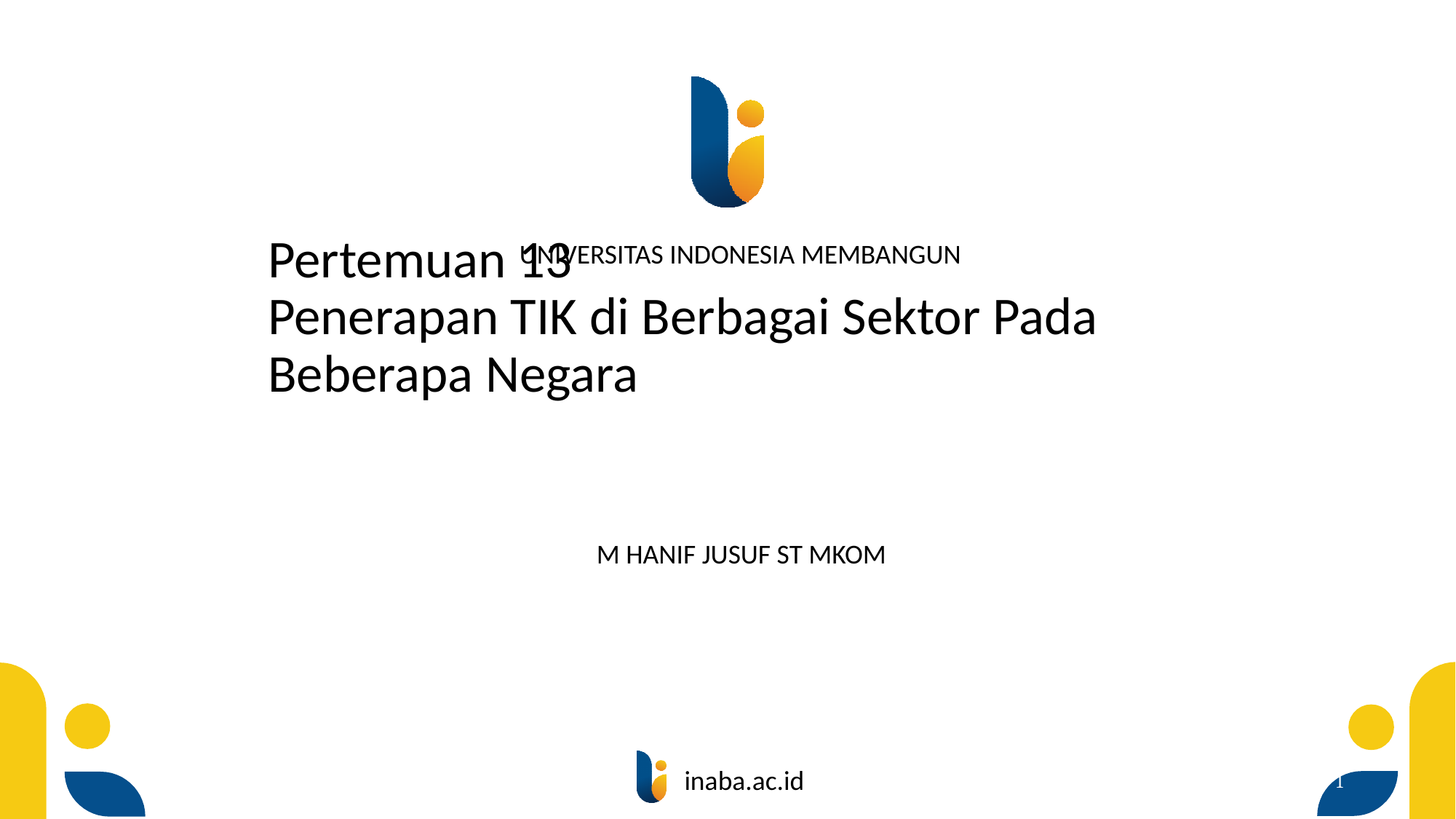

# Pertemuan 13 Penerapan TIK di Berbagai Sektor Pada Beberapa Negara
M HANIF JUSUF ST MKOM
1